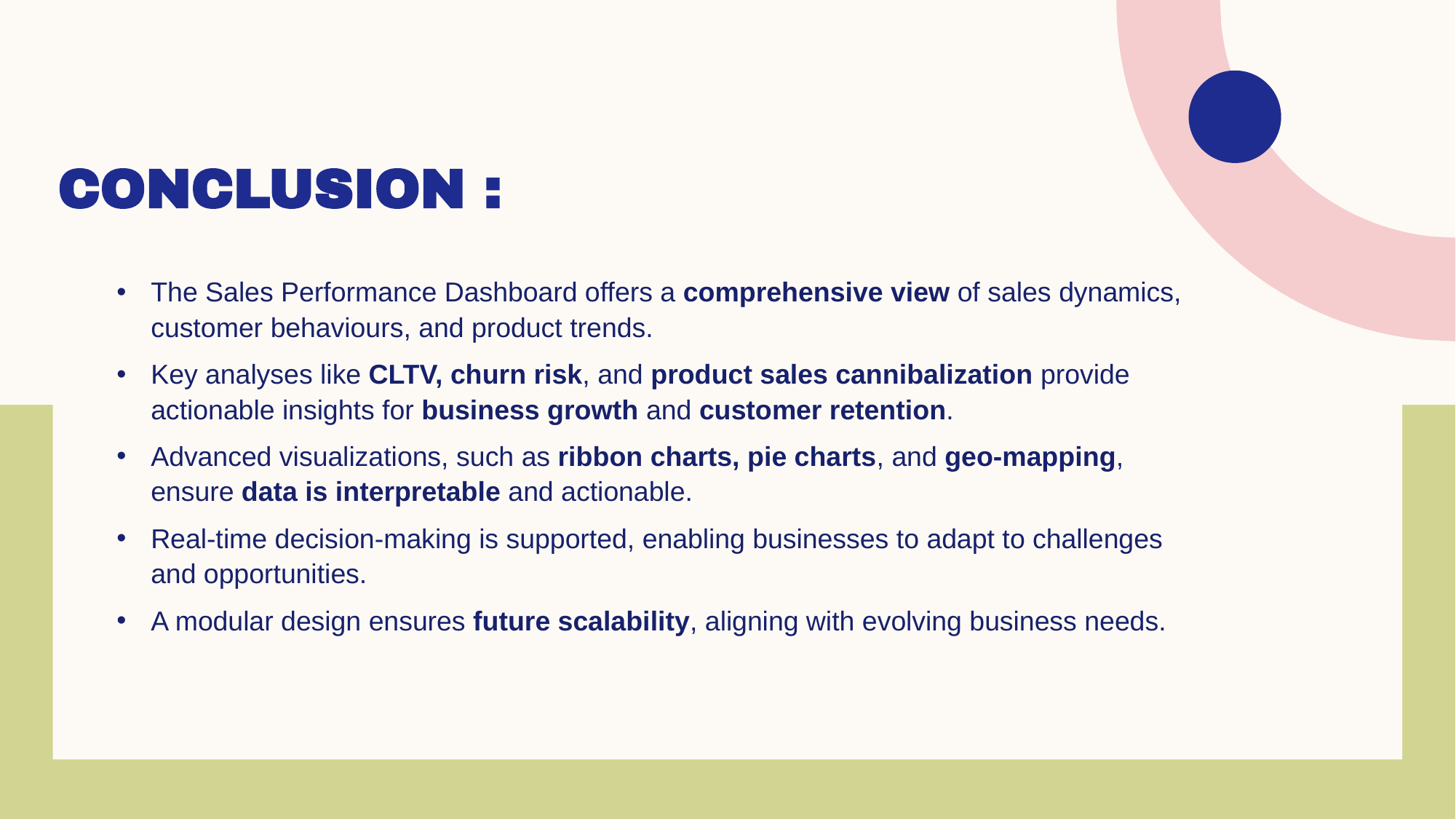

# Conclusion :
The Sales Performance Dashboard offers a comprehensive view of sales dynamics, customer behaviours, and product trends.
Key analyses like CLTV, churn risk, and product sales cannibalization provide actionable insights for business growth and customer retention.
Advanced visualizations, such as ribbon charts, pie charts, and geo-mapping, ensure data is interpretable and actionable.
Real-time decision-making is supported, enabling businesses to adapt to challenges and opportunities.
A modular design ensures future scalability, aligning with evolving business needs.